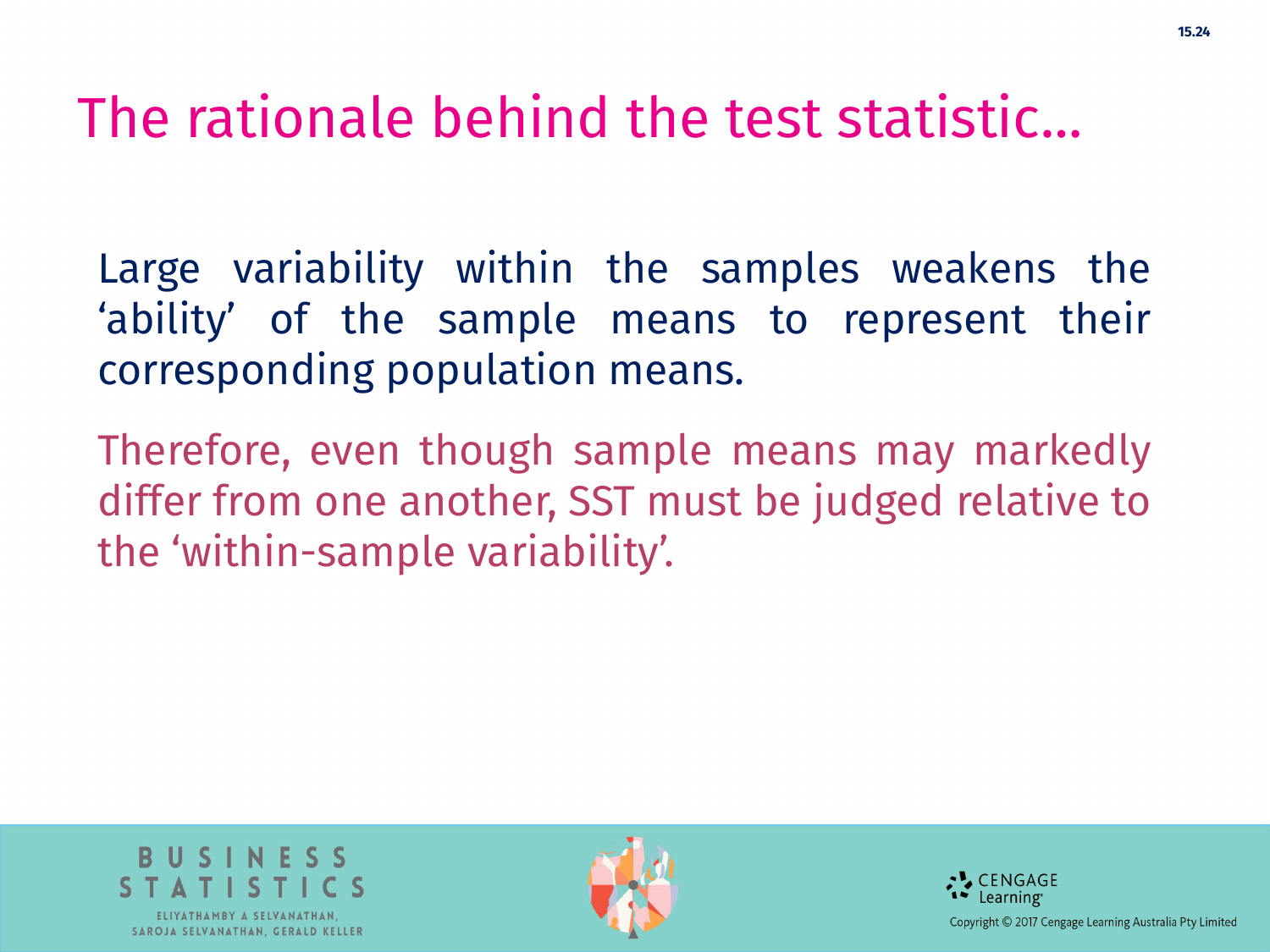

15.24
# The rationale behind the test statistic…
Large variability within the samples weakens the ‘ability’ of the sample means to represent their corresponding population means.
Therefore, even though sample means may markedly differ from one another, SST must be judged relative to the ‘within-sample variability’.